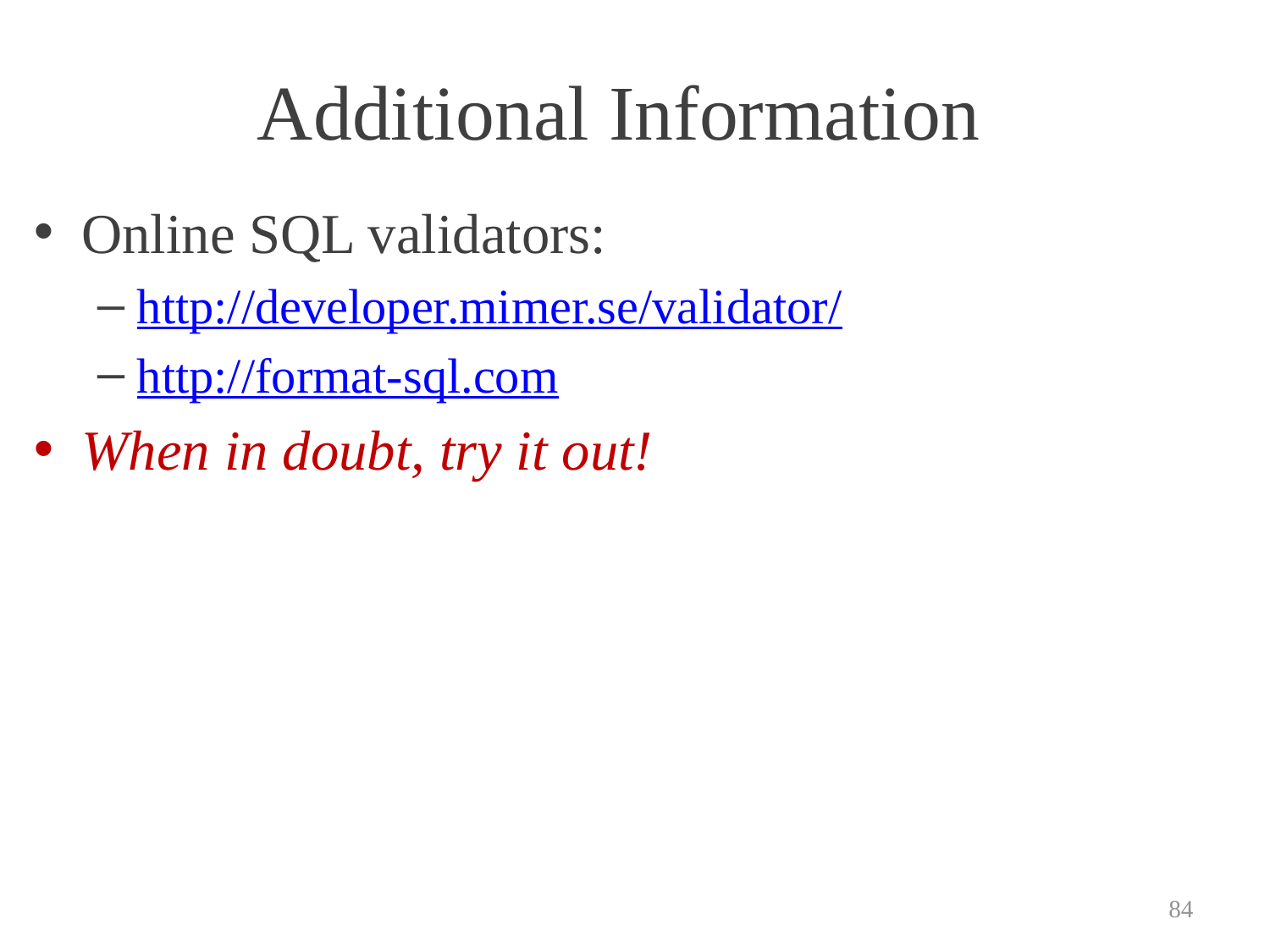

# Additional Information
Online SQL validators:
http://developer.mimer.se/validator/
http://format-sql.com
When in doubt, try it out!

84